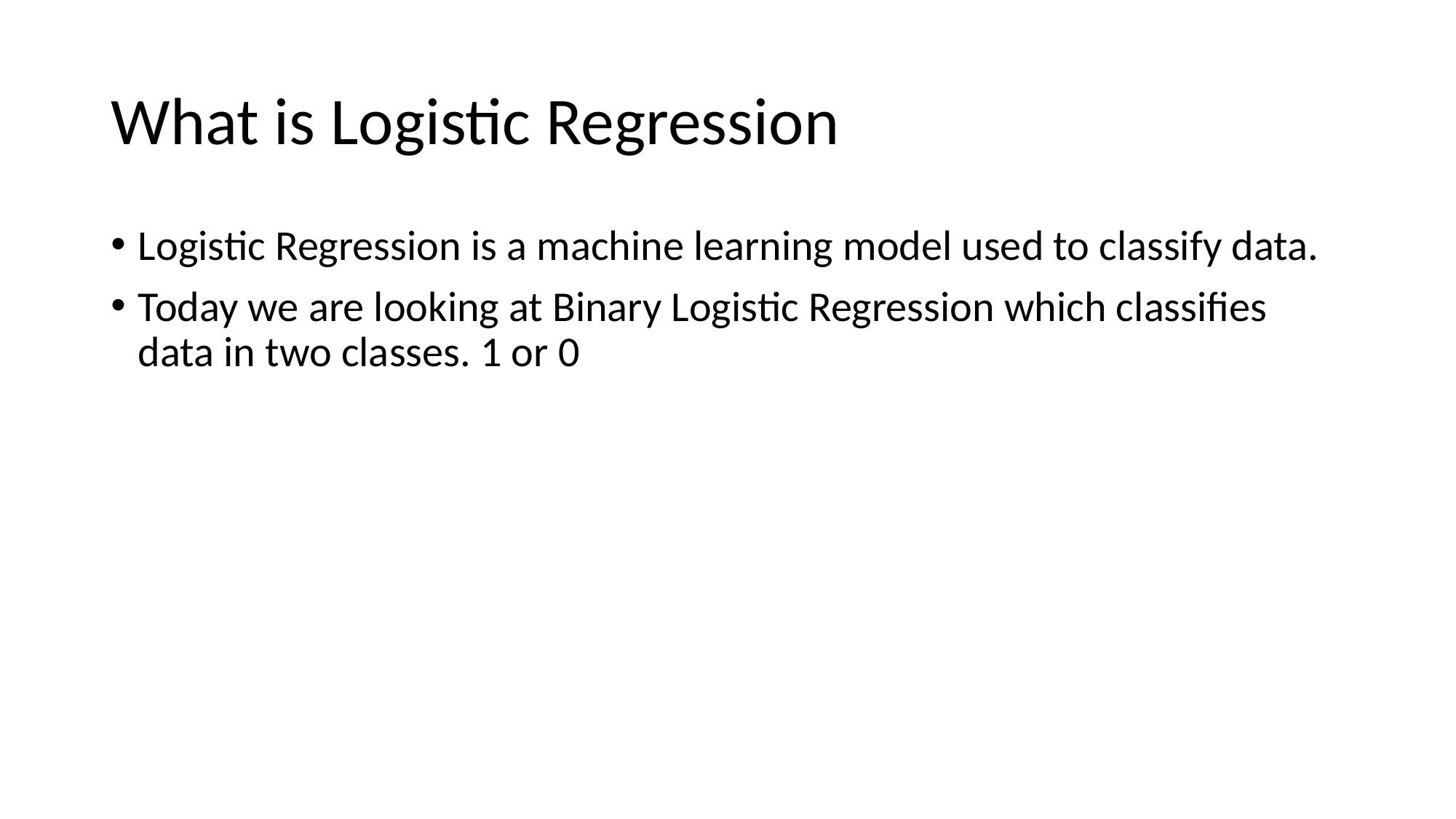

# What is Logistic Regression
Logistic Regression is a machine learning model used to classify data.
Today we are looking at Binary Logistic Regression which classifies data in two classes. 1 or 0